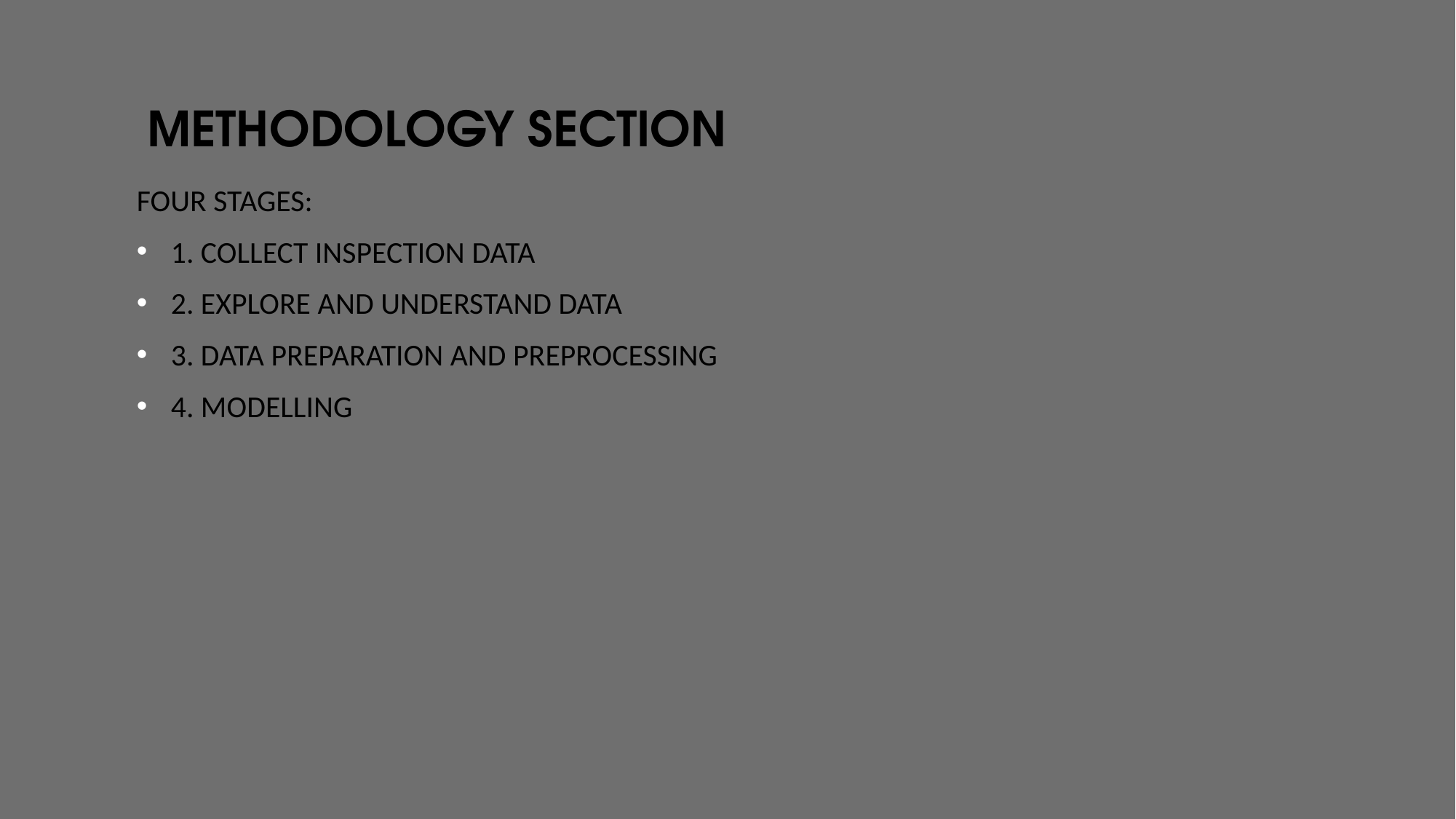

# Methodology section
Four stages:
1. Collect Inspection Data
2. Explore and Understand Data
3. Data preparation and preprocessing
4. Modelling